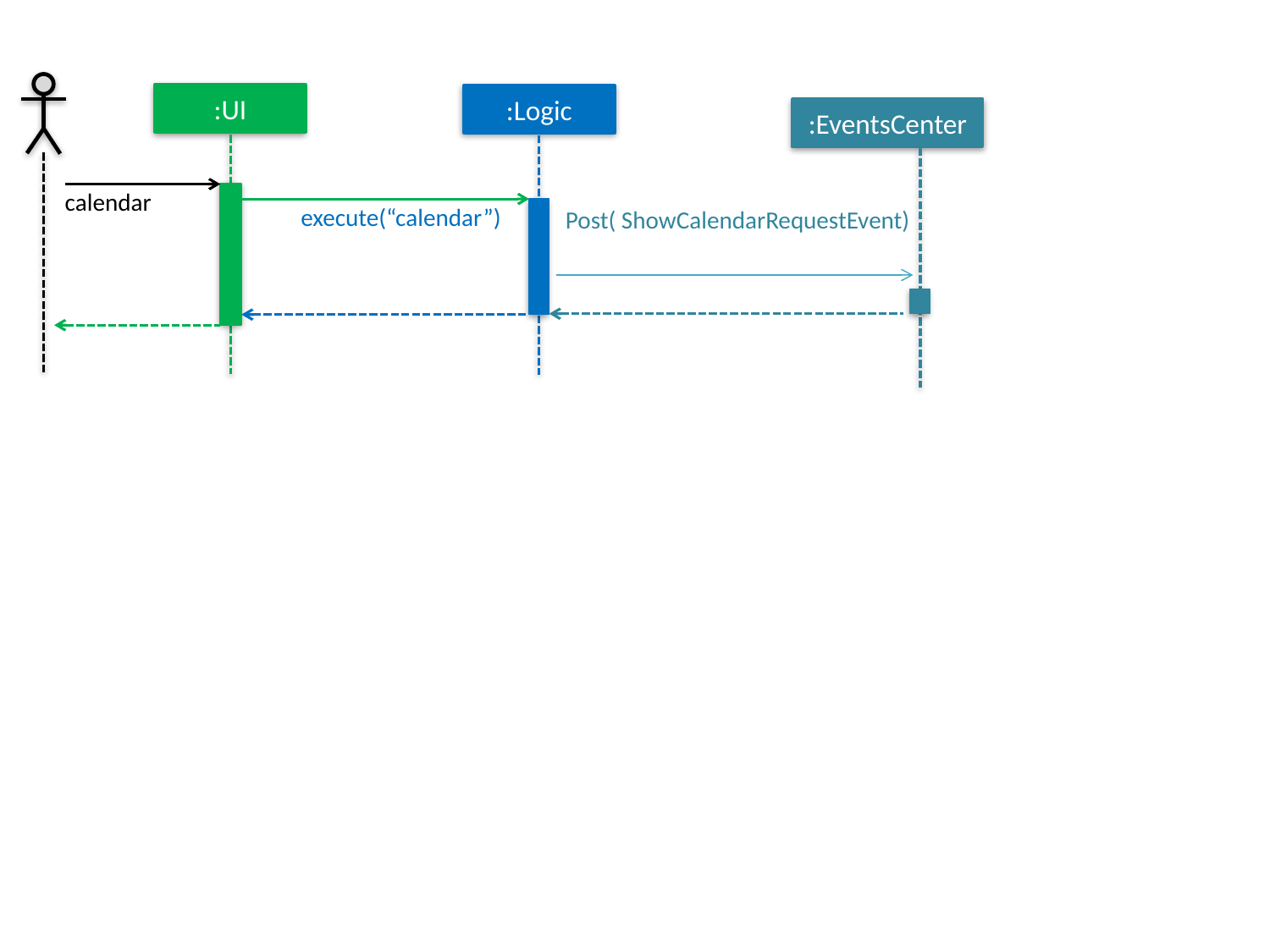

:UI
:Logic
:EventsCenter

calendar

execute(“calendar”)
Post( ShowCalendarRequestEvent)